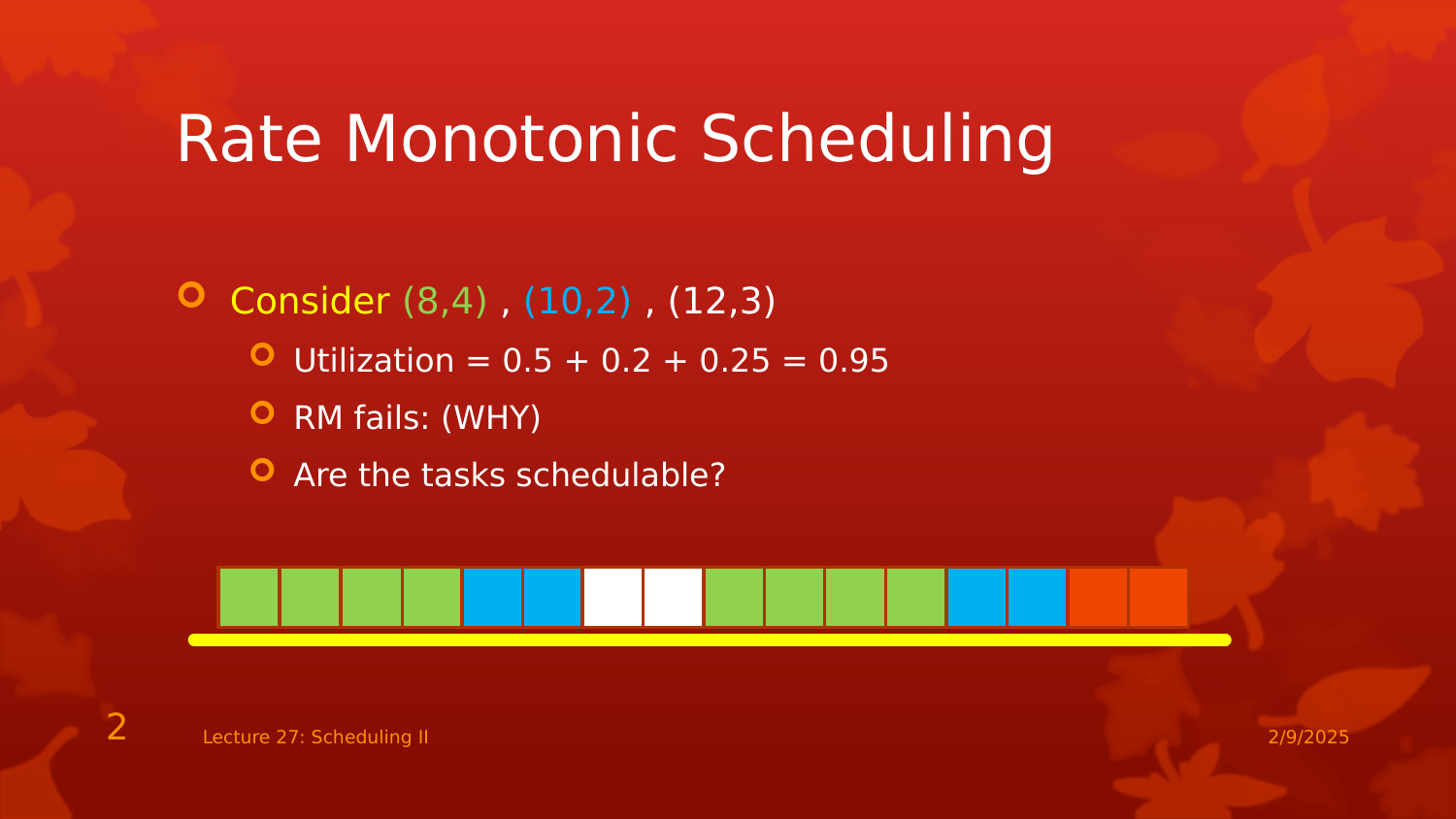

# Rate Monotonic Scheduling
Consider (8,4) , (10,2) , (12,3)
Utilization = 0.5 + 0.2 + 0.25 = 0.95
RM fails: (WHY)
Are the tasks schedulable?

2
Lecture 27: Scheduling II
2/9/2025